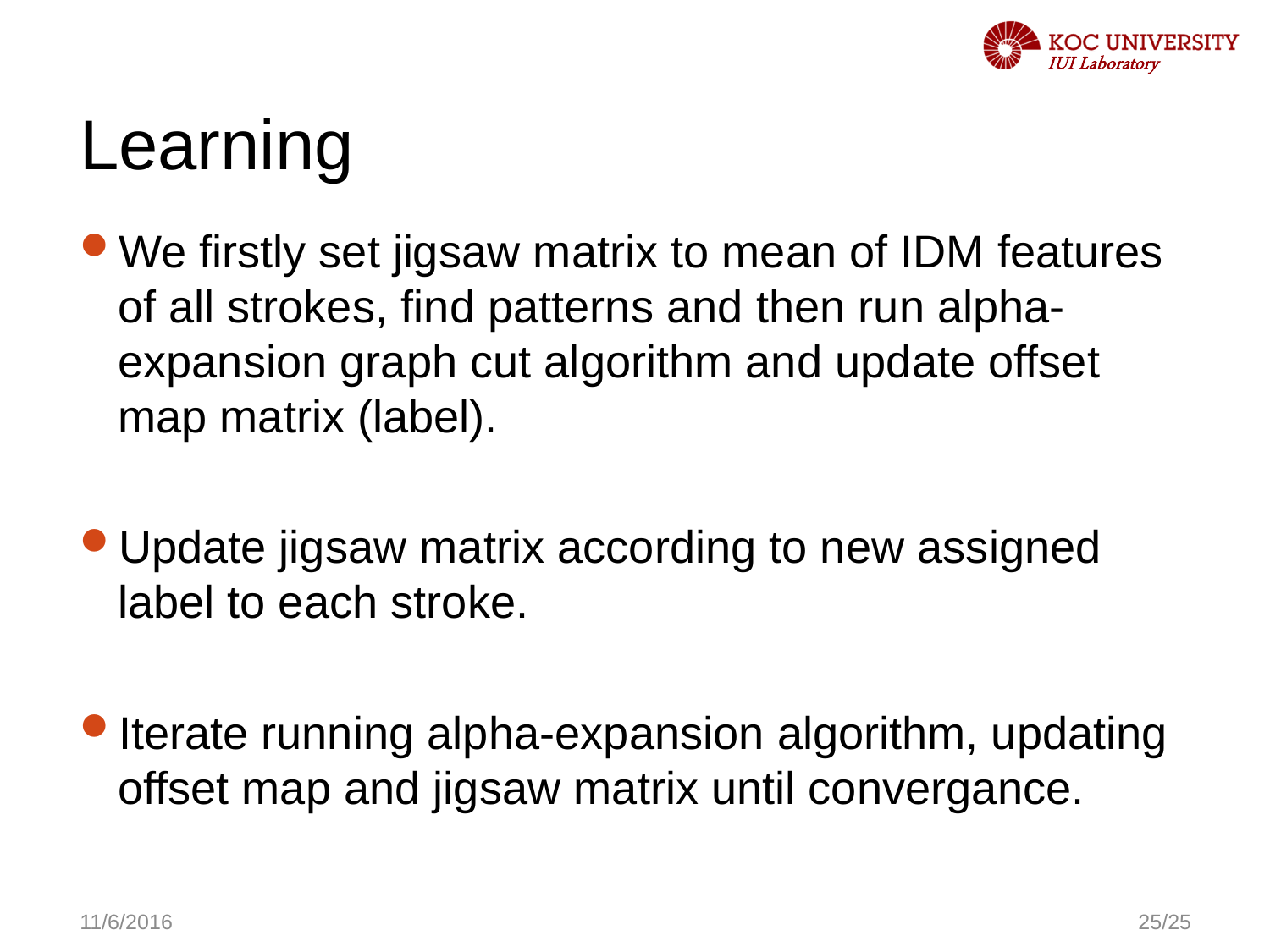

# Learning
We firstly set jigsaw matrix to mean of IDM features of all strokes, find patterns and then run alpha-expansion graph cut algorithm and update offset map matrix (label).

Update jigsaw matrix according to new assigned label to each stroke.

Iterate running alpha-expansion algorithm, updating offset map and jigsaw matrix until convergance.
11/6/2016
25/25